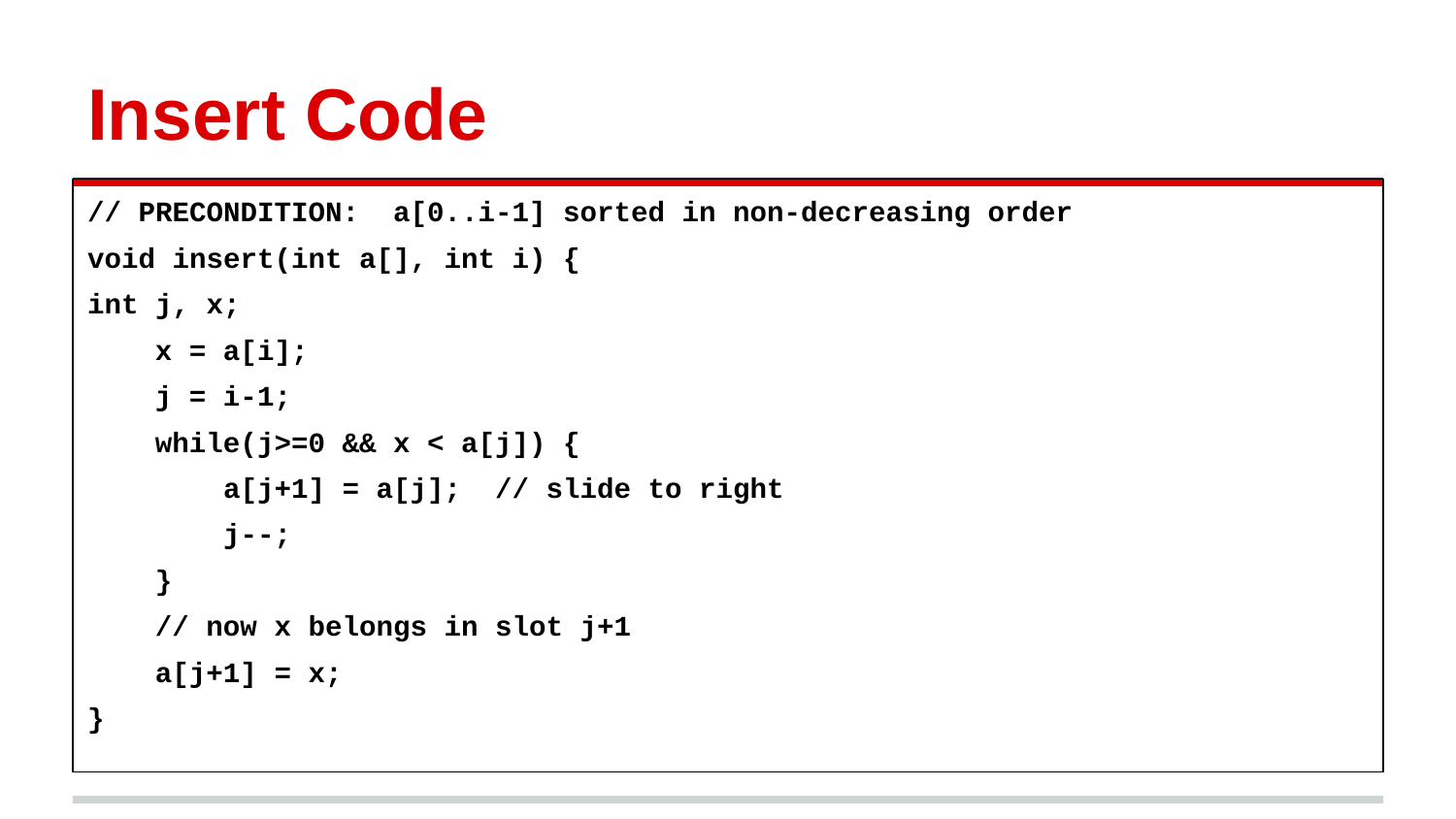

# Insert Code
// PRECONDITION:  a[0..i-1] sorted in non-decreasing order
void insert(int a[], int i) {
int j, x;
    x = a[i];
    j = i-1;
    while(j>=0 && x < a[j]) {
        a[j+1] = a[j];  // slide to right
        j--;
    }
    // now x belongs in slot j+1
    a[j+1] = x;
}